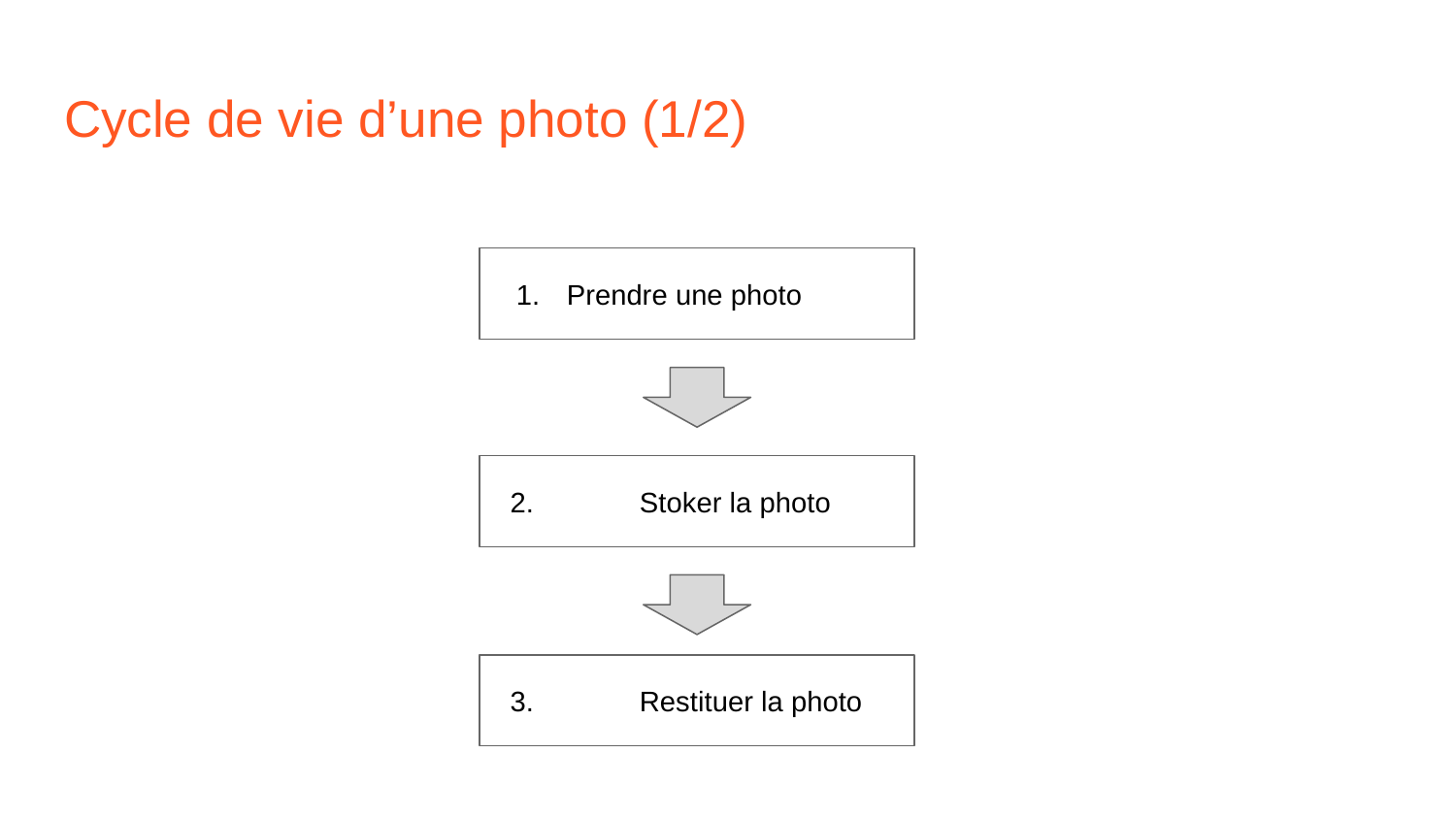

# Cycle de vie d’une photo (1/2)
Prendre une photo

  2.	Stoker la photo

  3.	Restituer la photo